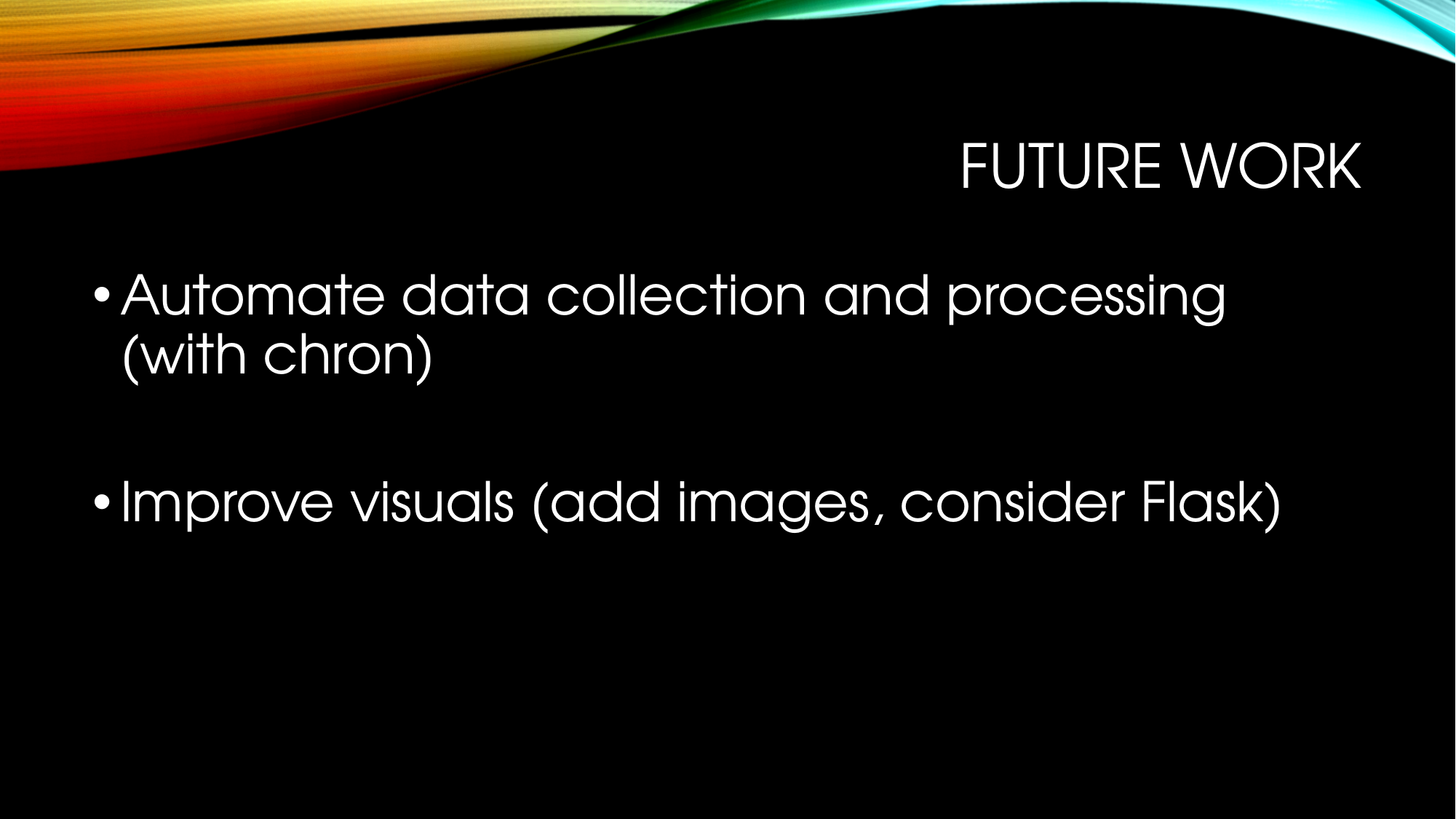

# Future Work
Automate data collection and processing (with chron)

Improve visuals (add images, consider Flask)